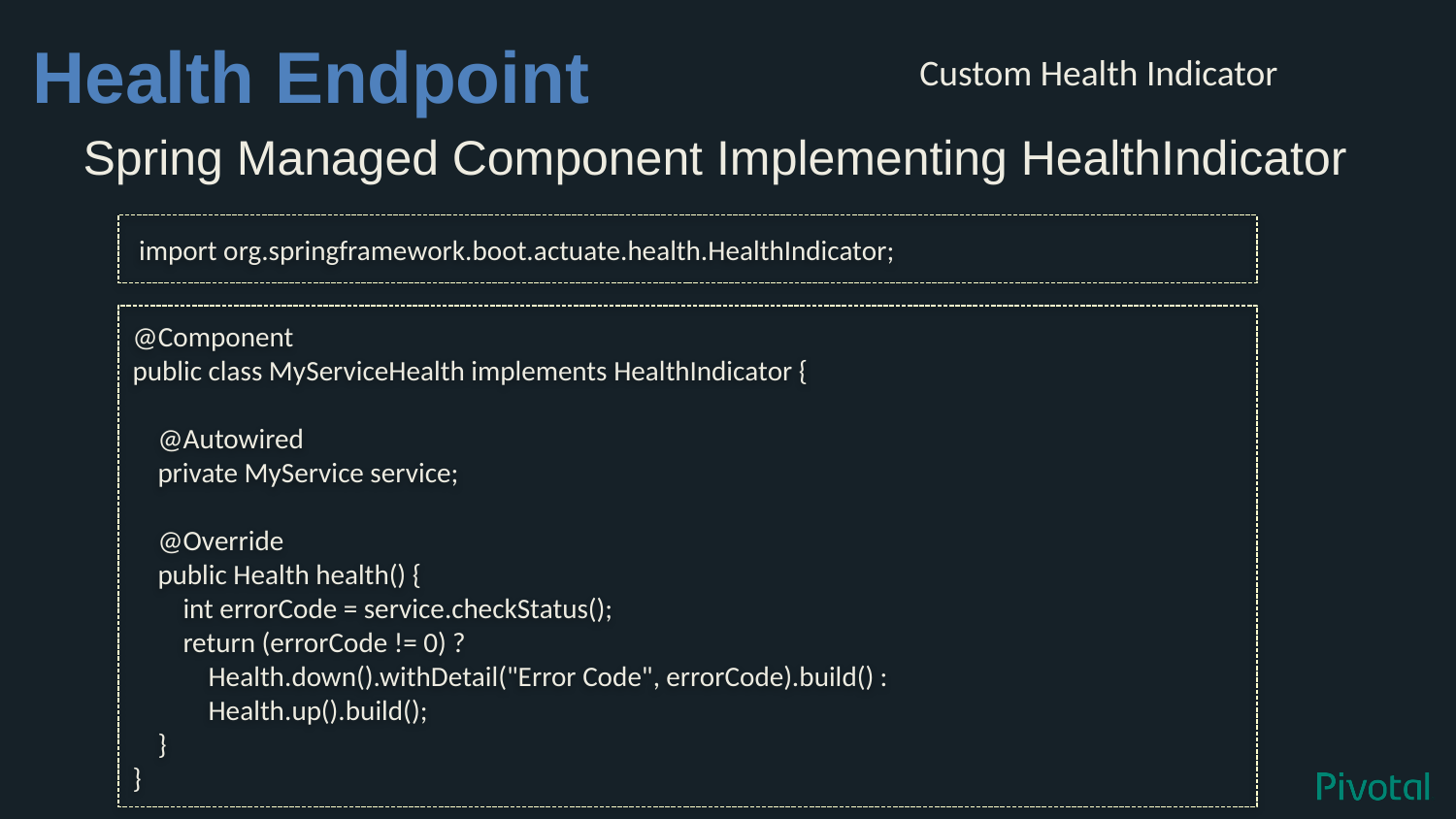

# Health Endpoint

Spring Managed Component Implementing HealthIndicator

Custom Health Indicator
 import org.springframework.boot.actuate.health.HealthIndicator;
@Component
public class MyServiceHealth implements HealthIndicator {

    @Autowired
    private MyService service;

    @Override
    public Health health() {
        int errorCode = service.checkStatus();
        return (errorCode != 0) ?
            Health.down().withDetail("Error Code", errorCode).build() :
            Health.up().build();
    }
}